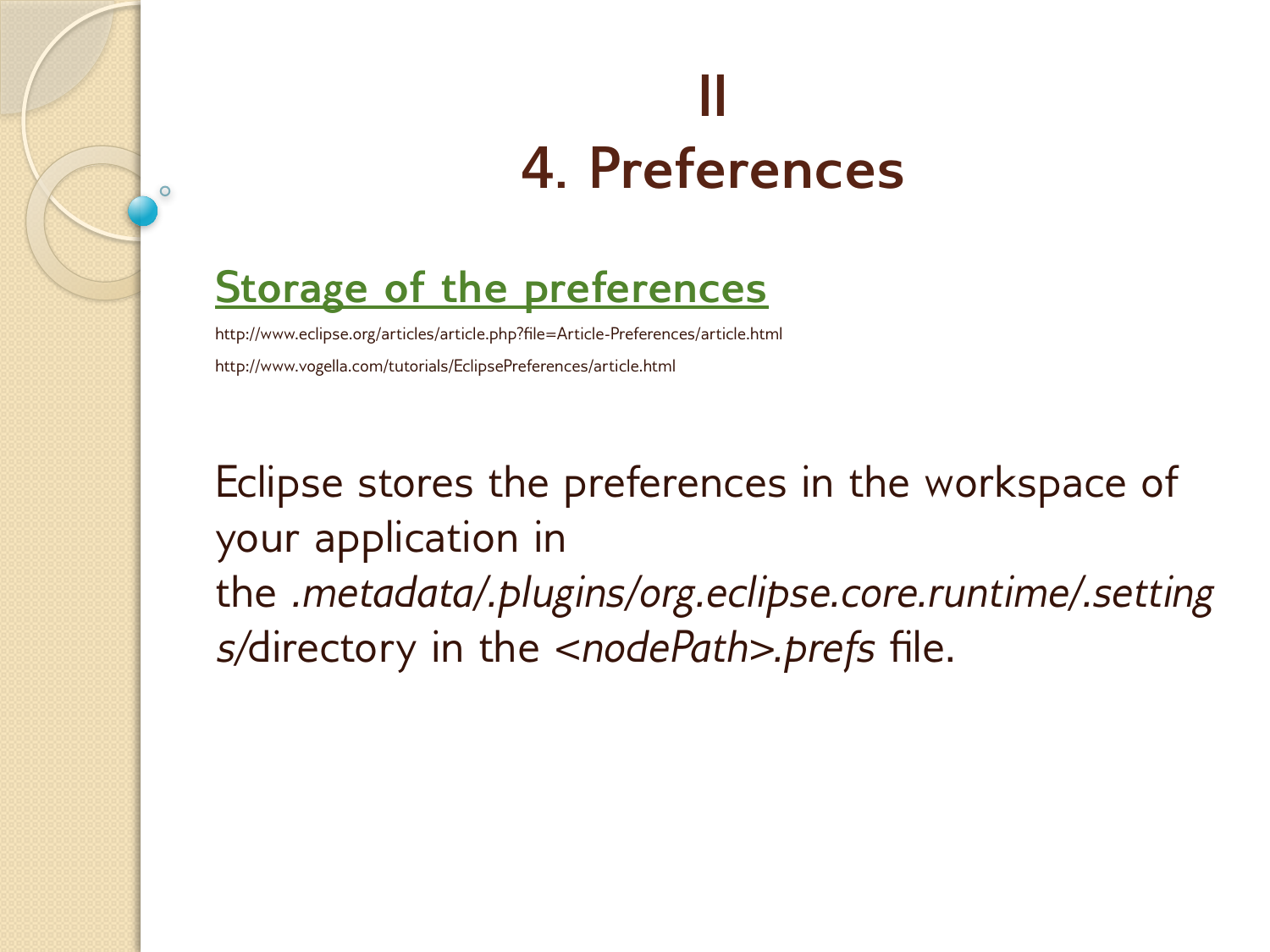

# II 4. Preferences
Storage of the preferences
http://www.eclipse.org/articles/article.php?file=Article-Preferences/article.html
http://www.vogella.com/tutorials/EclipsePreferences/article.html

Eclipse stores the preferences in the workspace of your application in the .metadata/.plugins/org.eclipse.core.runtime/.settings/directory in the <nodePath>.prefs file.